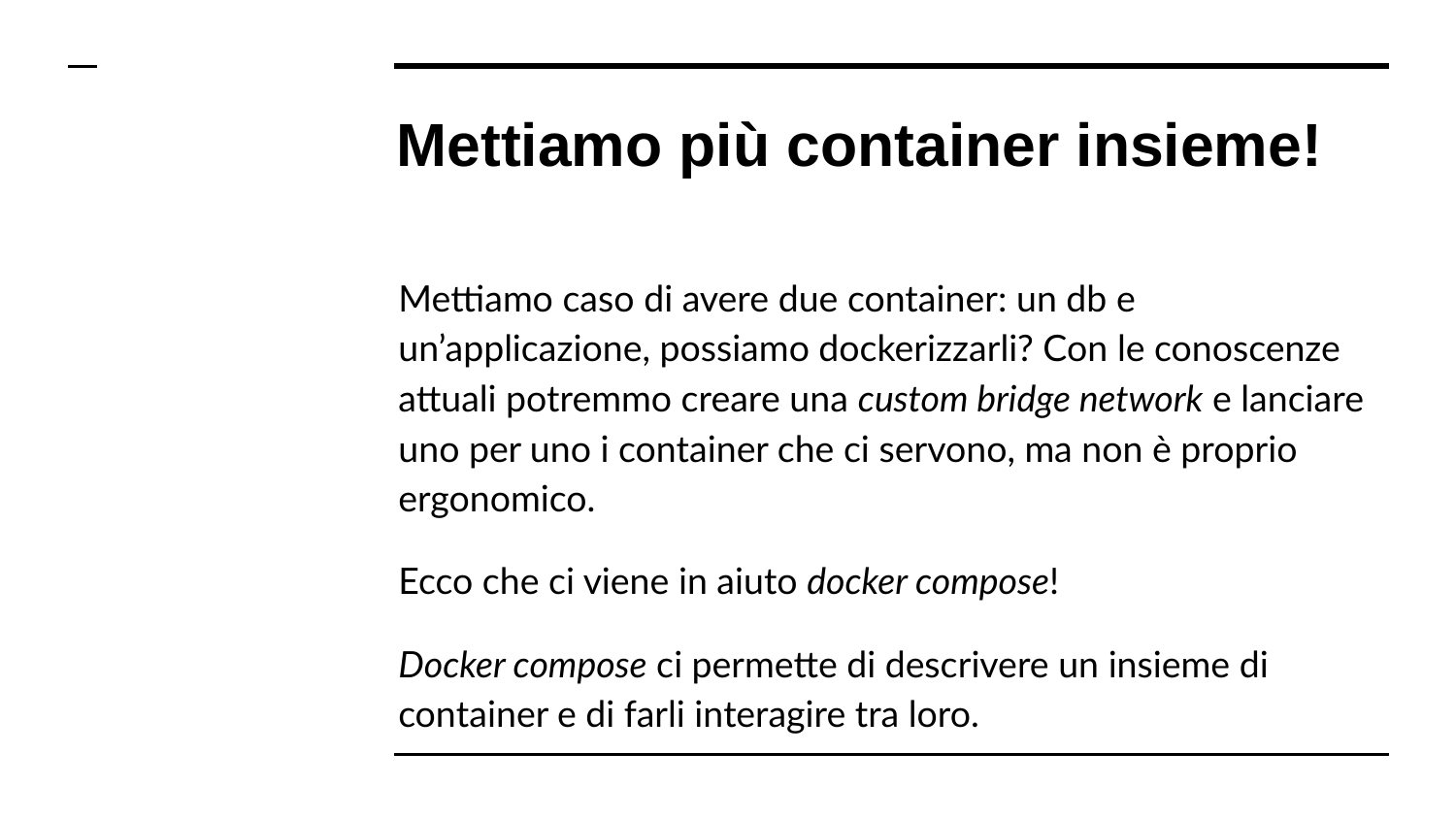

# Mettiamo più container insieme!
Mettiamo caso di avere due container: un db e un’applicazione, possiamo dockerizzarli? Con le conoscenze attuali potremmo creare una custom bridge network e lanciare uno per uno i container che ci servono, ma non è proprio ergonomico.
Ecco che ci viene in aiuto docker compose!
Docker compose ci permette di descrivere un insieme di container e di farli interagire tra loro.